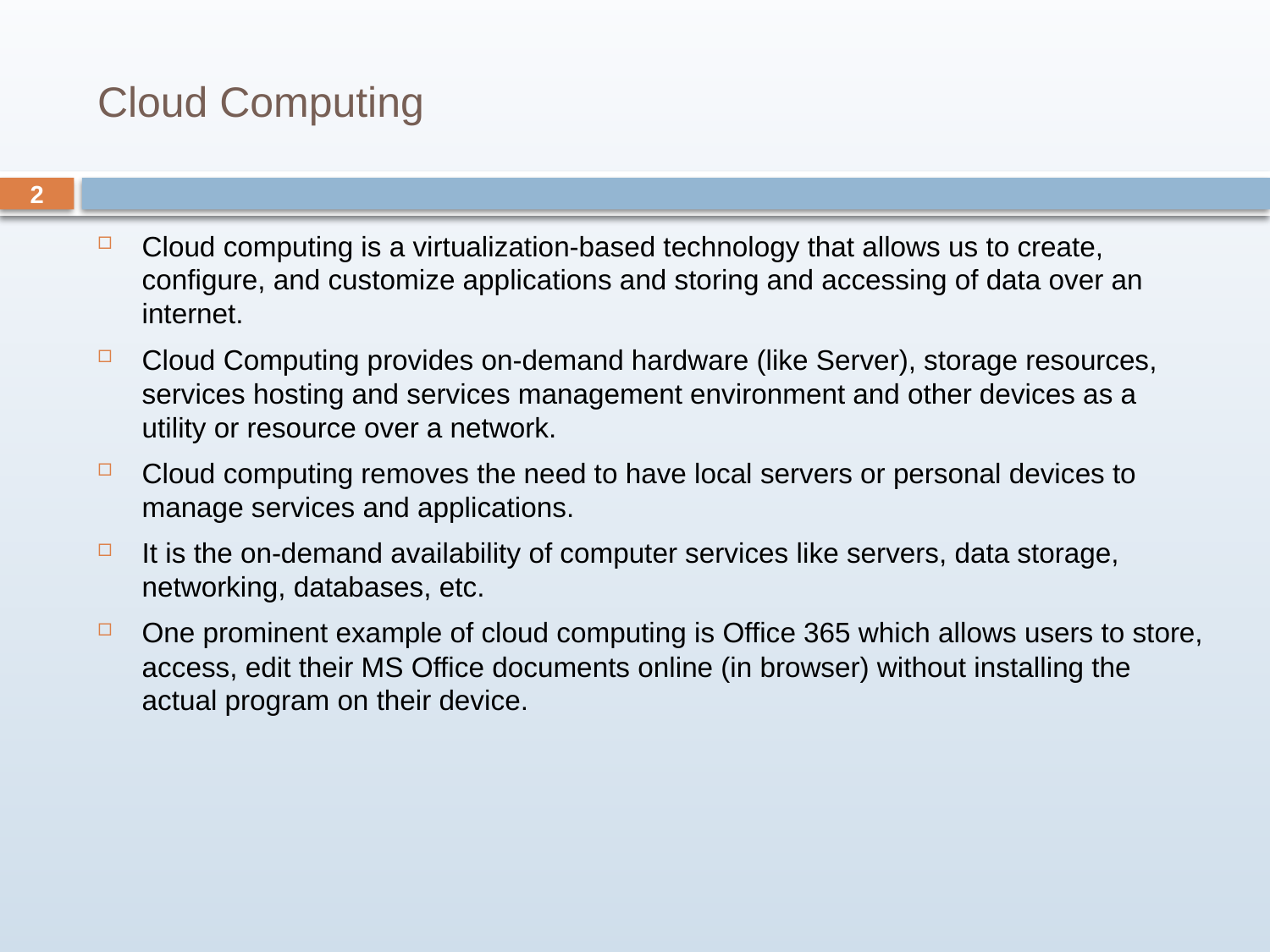

# Cloud Computing
2
Cloud computing is a virtualization-based technology that allows us to create, configure, and customize applications and storing and accessing of data over an internet.
Cloud Computing provides on-demand hardware (like Server), storage resources, services hosting and services management environment and other devices as a utility or resource over a network.
Cloud computing removes the need to have local servers or personal devices to manage services and applications.
It is the on-demand availability of computer services like servers, data storage, networking, databases, etc.
One prominent example of cloud computing is Office 365 which allows users to store, access, edit their MS Office documents online (in browser) without installing the actual program on their device.